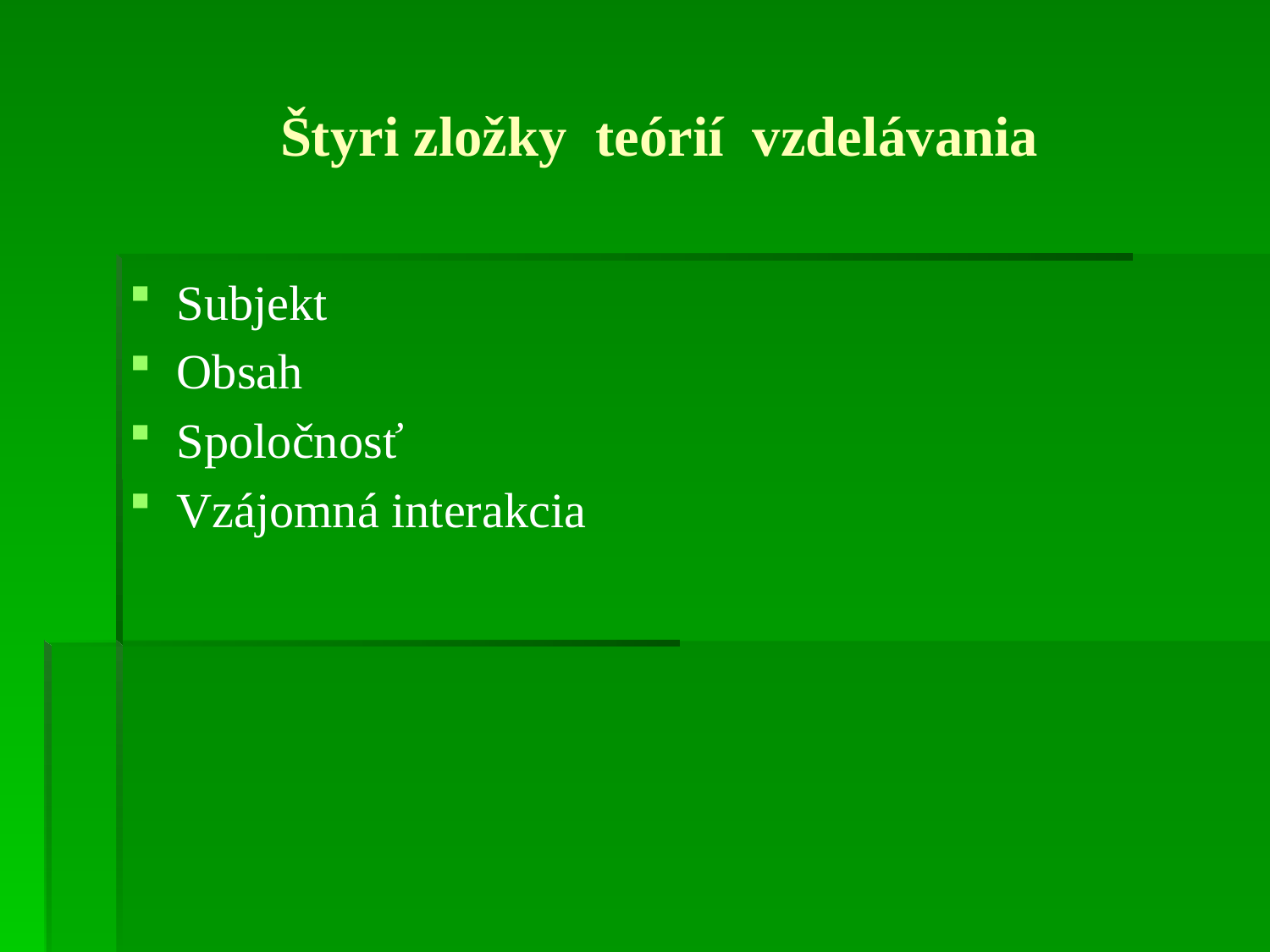

# Štyri zložky  teórií  vzdelávania
Subjekt
Obsah
Spoločnosť
Vzájomná interakcia